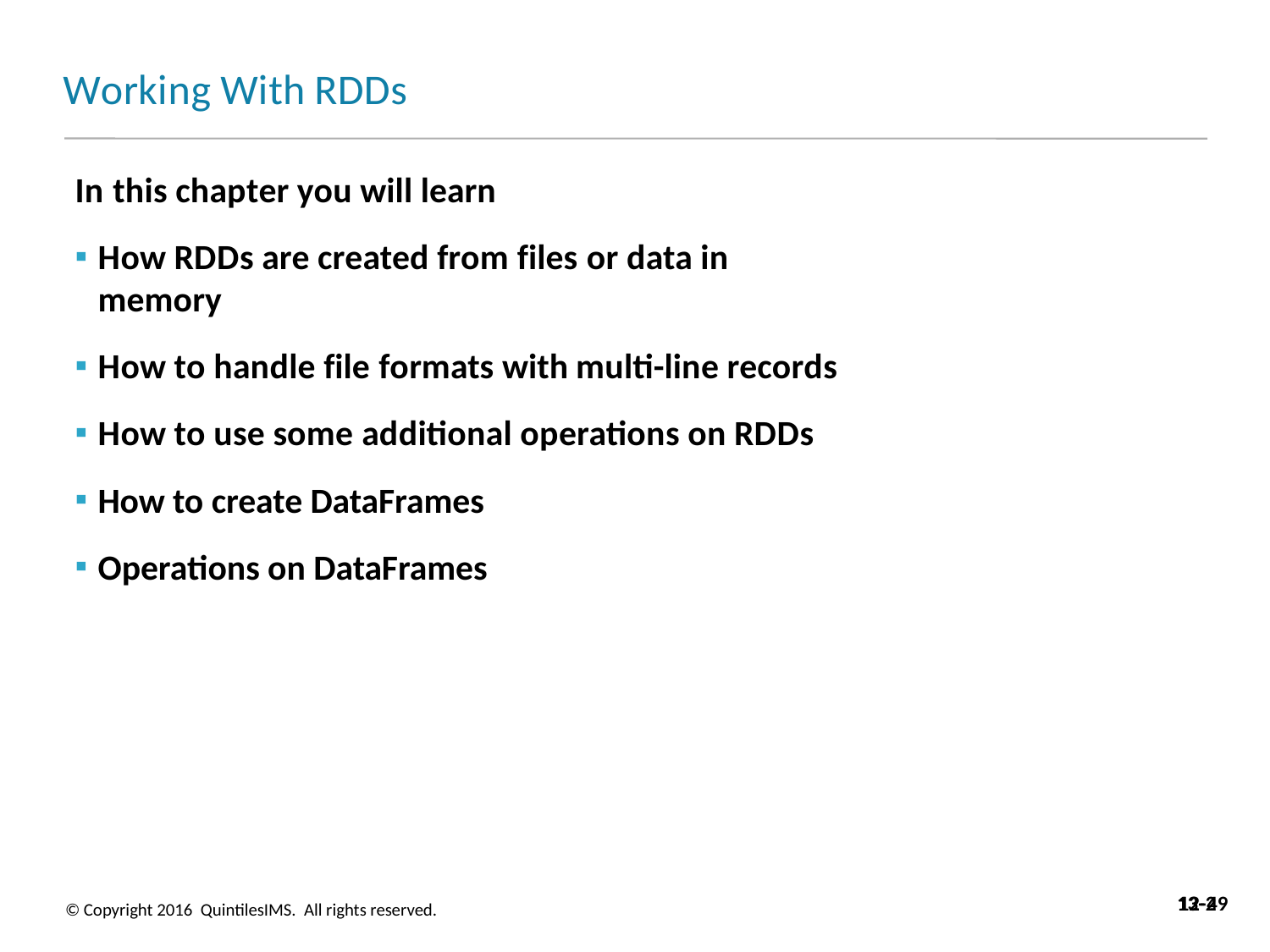

# Working With RDDs
In this chapter you will learn
How RDDs are created from files or data in memory
How to handle file formats with multi-line records
How to use some additional operations on RDDs
How to create DataFrames
Operations on DataFrames
13-2
12-49
© Copyright 2016  QuintilesIMS.  All rights reserved.